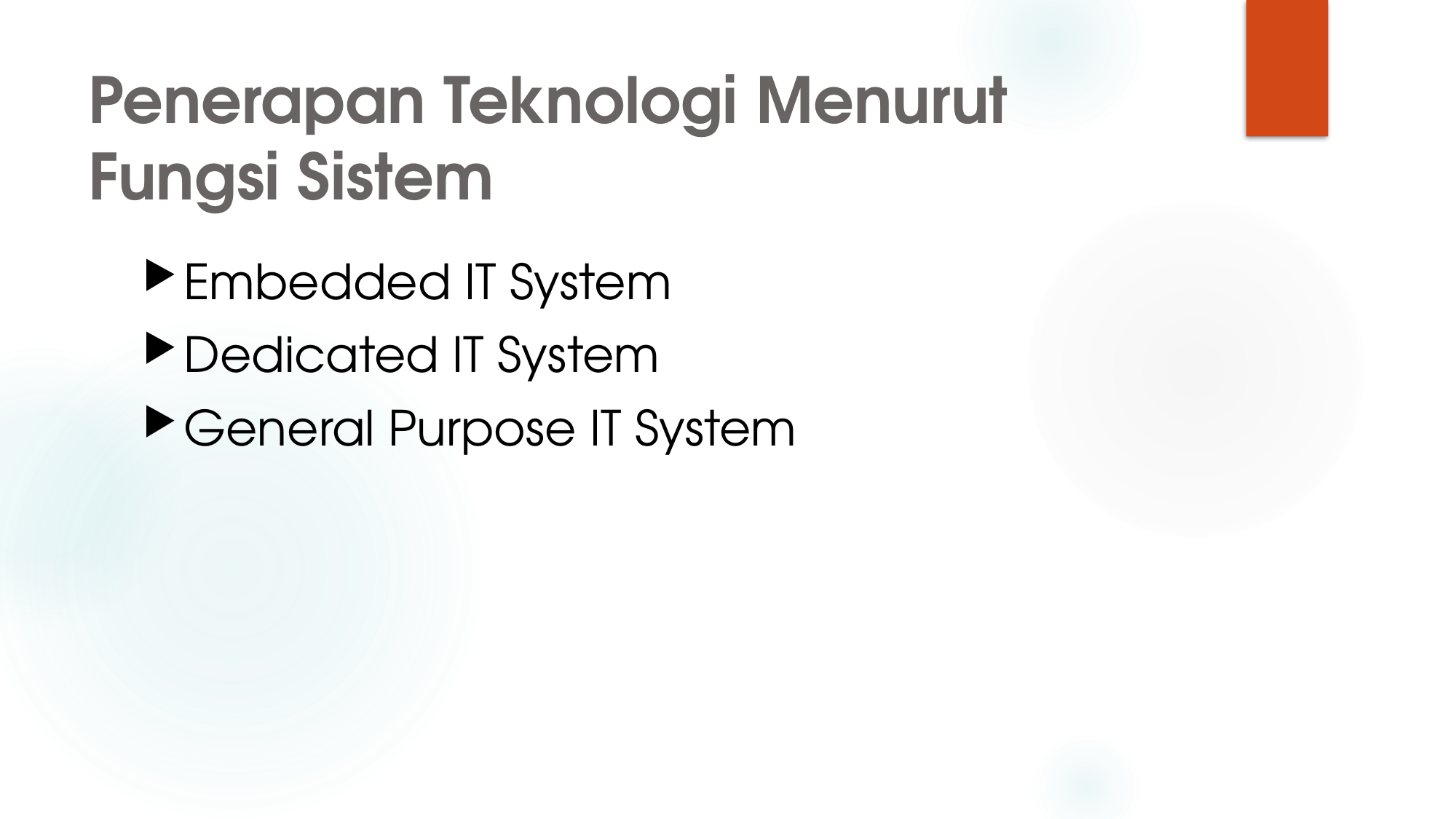

# Penerapan Teknologi Menurut Fungsi Sistem
Embedded IT System
Dedicated IT System
General Purpose IT System